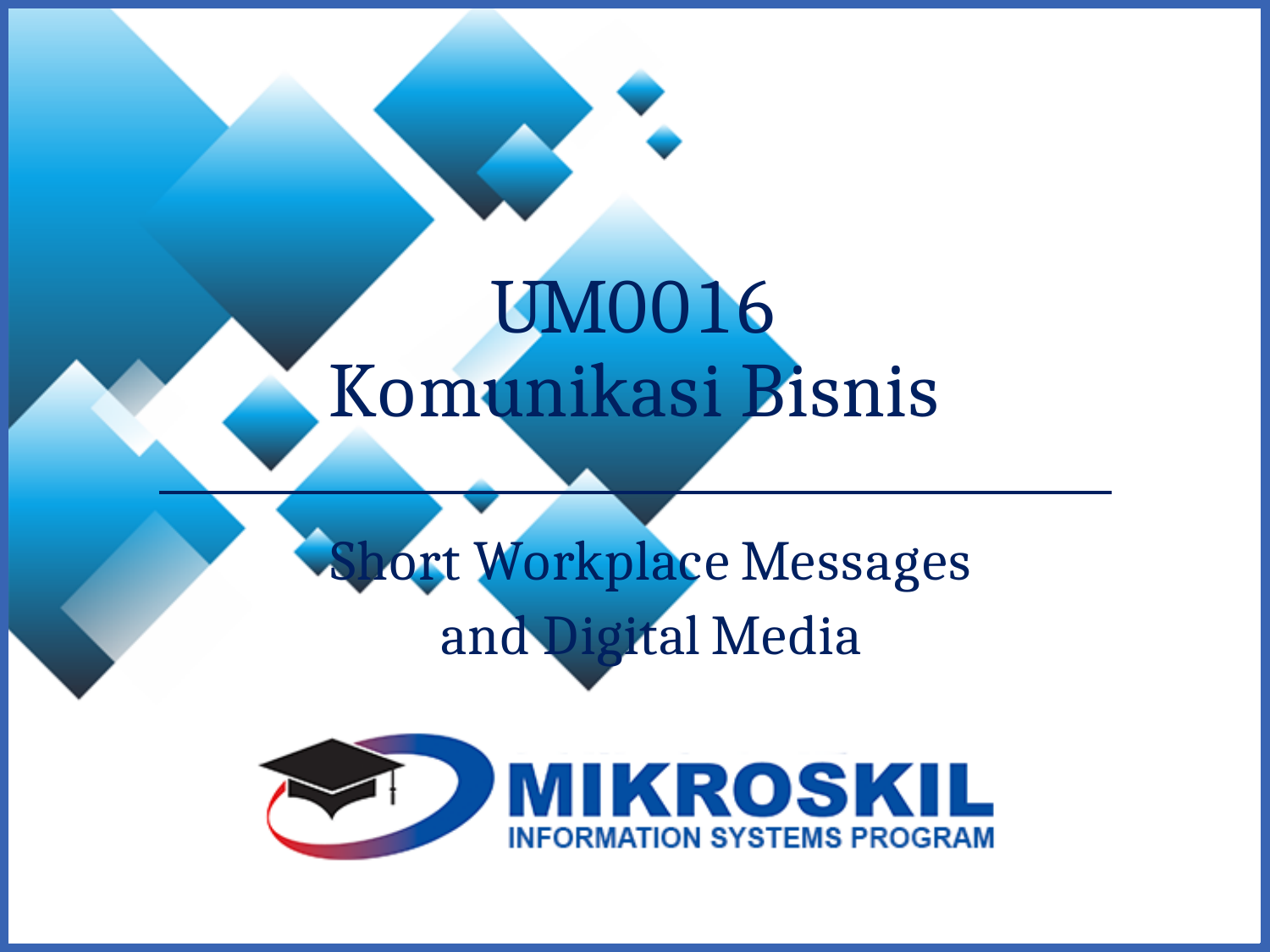

# UM0016 Komunikasi Bisnis
Short Workplace Messages
and Digital Media